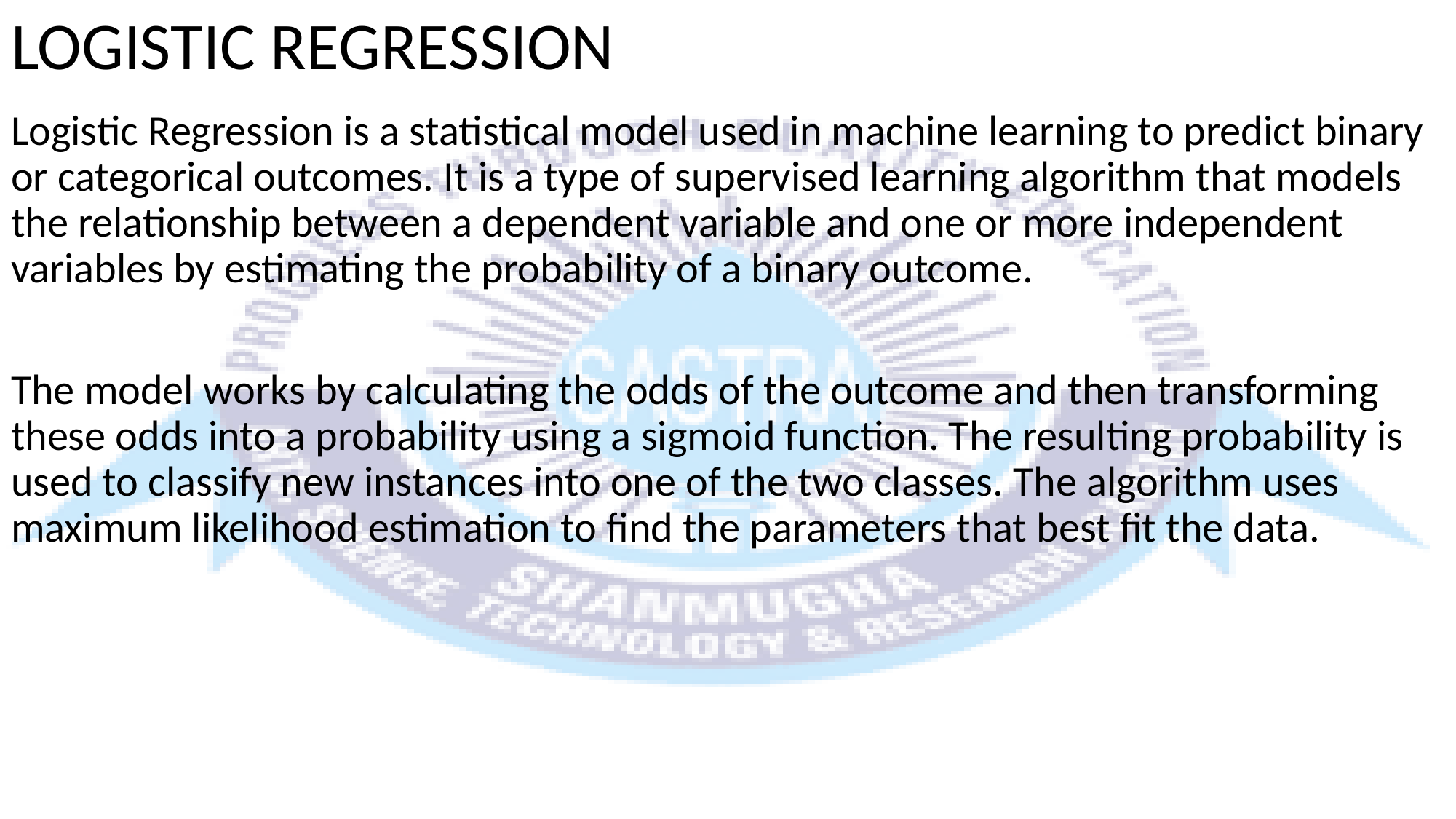

# LOGISTIC REGRESSION
Logistic Regression is a statistical model used in machine learning to predict binary or categorical outcomes. It is a type of supervised learning algorithm that models the relationship between a dependent variable and one or more independent variables by estimating the probability of a binary outcome.

The model works by calculating the odds of the outcome and then transforming these odds into a probability using a sigmoid function. The resulting probability is used to classify new instances into one of the two classes. The algorithm uses maximum likelihood estimation to find the parameters that best fit the data.